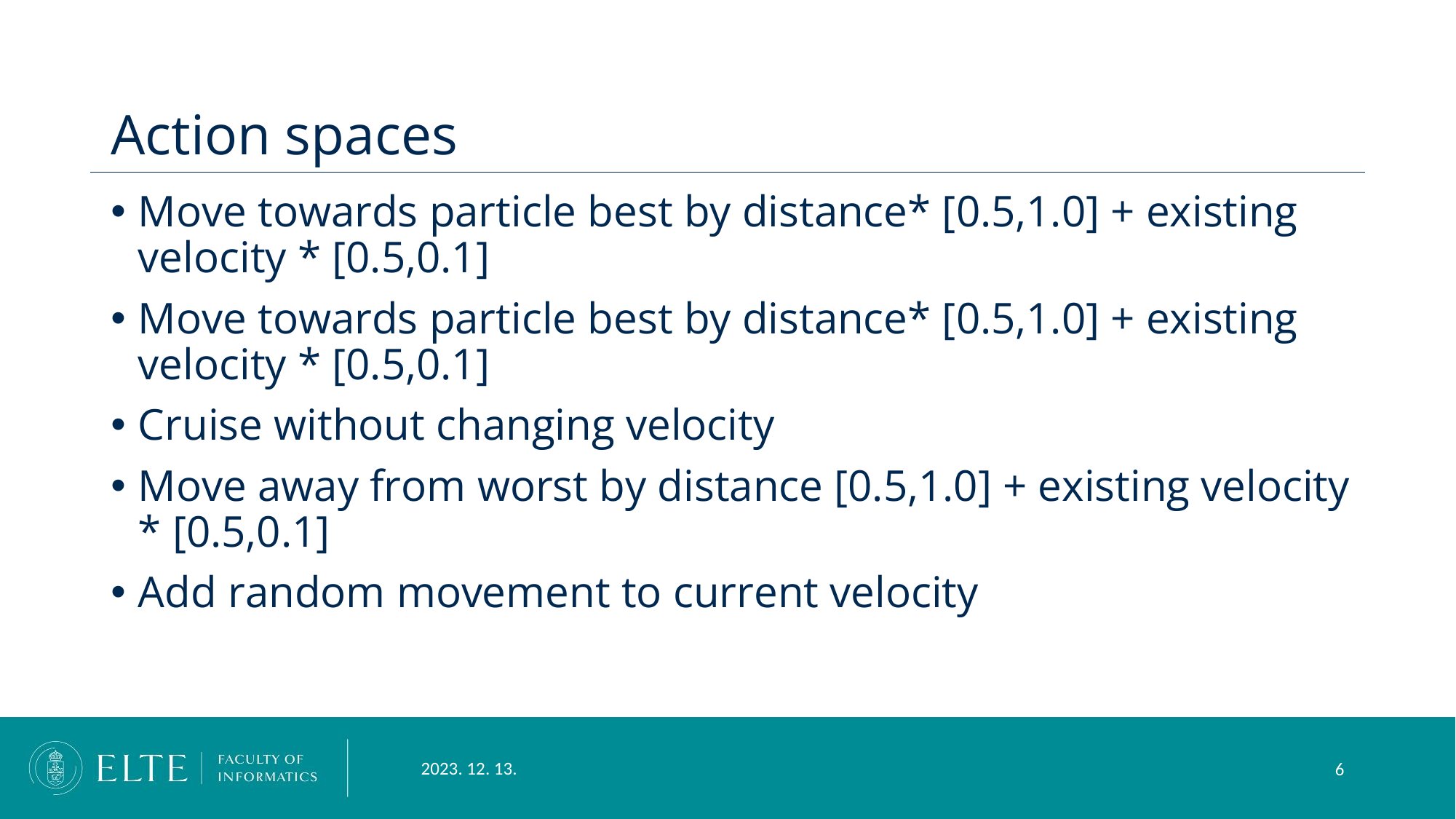

# Action spaces
Move towards particle best by distance* [0.5,1.0] + existing velocity * [0.5,0.1]
Move towards particle best by distance* [0.5,1.0] + existing velocity * [0.5,0.1]
Cruise without changing velocity
Move away from worst by distance [0.5,1.0] + existing velocity * [0.5,0.1]
Add random movement to current velocity

2023. 12. 13.

6